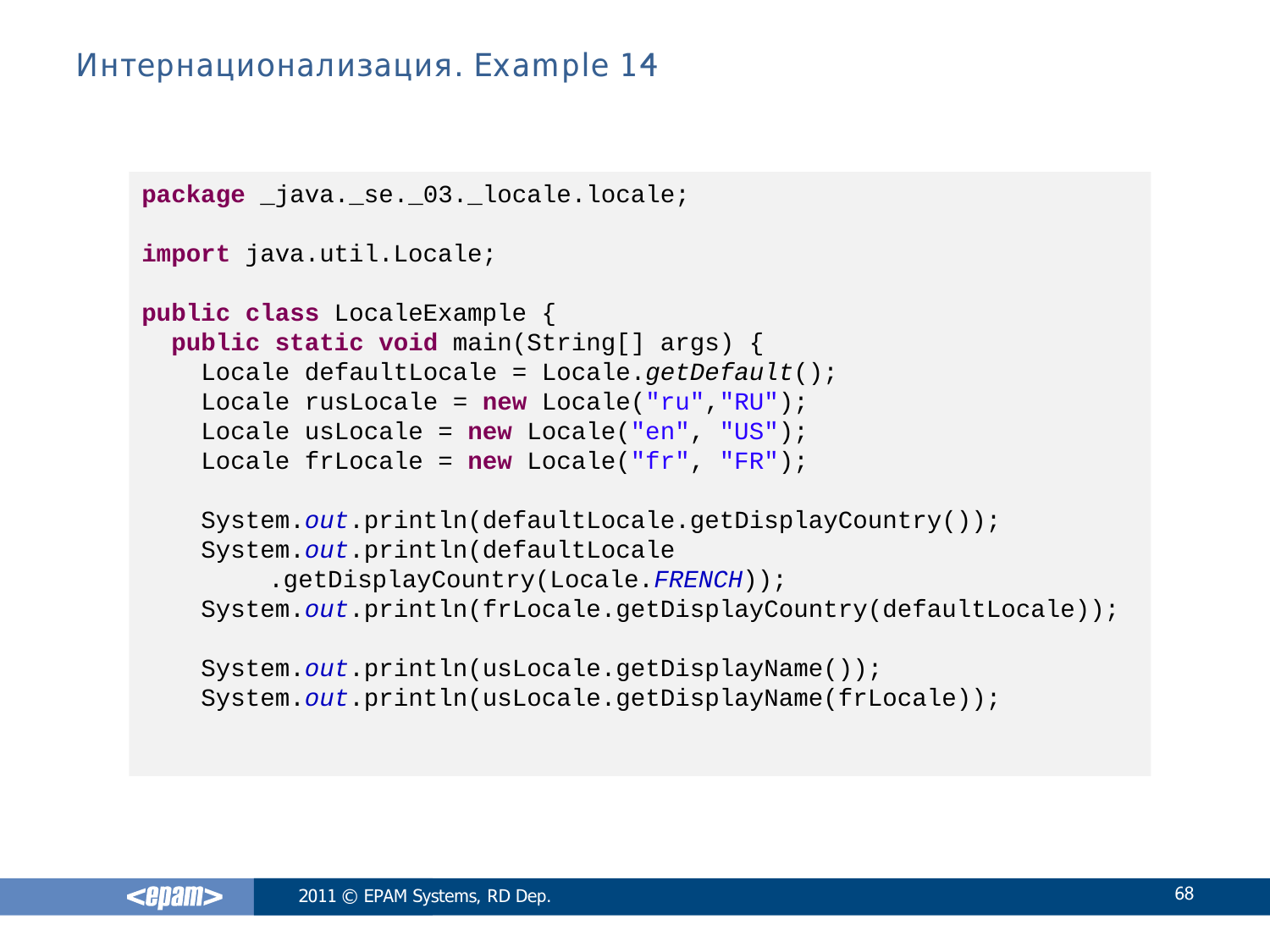

# Интернационализация. Example 14
package _java._se._03._locale.locale;

import java.util.Locale;

public class LocaleExample {
  public static void main(String[] args) {
    Locale defaultLocale = Locale.getDefault();
    Locale rusLocale = new Locale("ru","RU");
    Locale usLocale = new Locale("en", "US");
    Locale frLocale = new Locale("fr", "FR");

    System.out.println(defaultLocale.getDisplayCountry());
    System.out.println(defaultLocale
	.getDisplayCountry(Locale.FRENCH));
    System.out.println(frLocale.getDisplayCountry(defaultLocale));

    System.out.println(usLocale.getDisplayName());
    System.out.println(usLocale.getDisplayName(frLocale));

68
2011 © EPAM Systems, RD Dep.